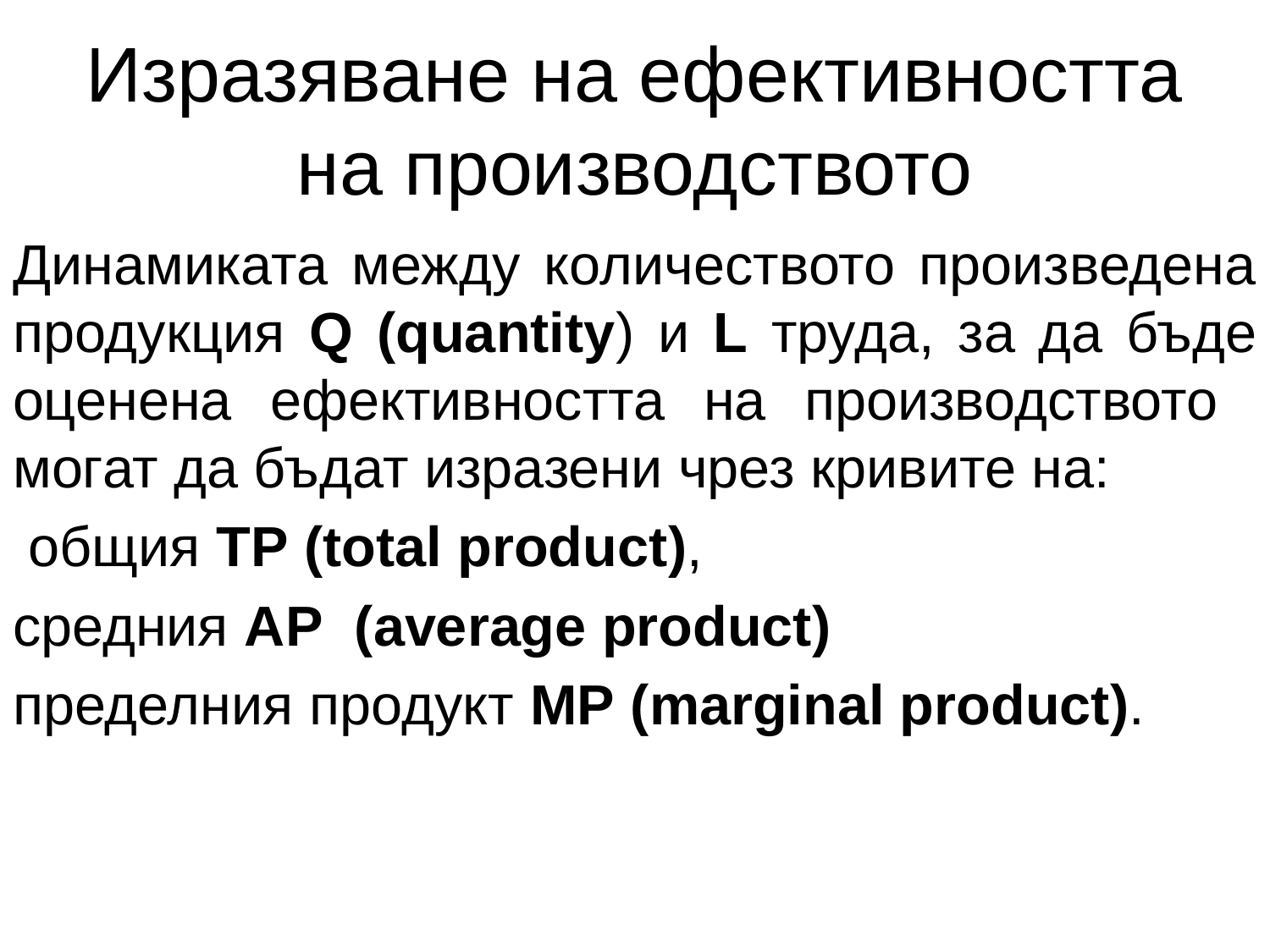

# Изразяване на ефективността на производството
Динамиката между количеството произведена продукция Q (quantity) и L труда, за да бъде оценена ефективността на производството  могат да бъдат изразени чрез кривите на:
 общия TP (total product),
средния AP  (average product)
пределния продукт MP (marginal product).